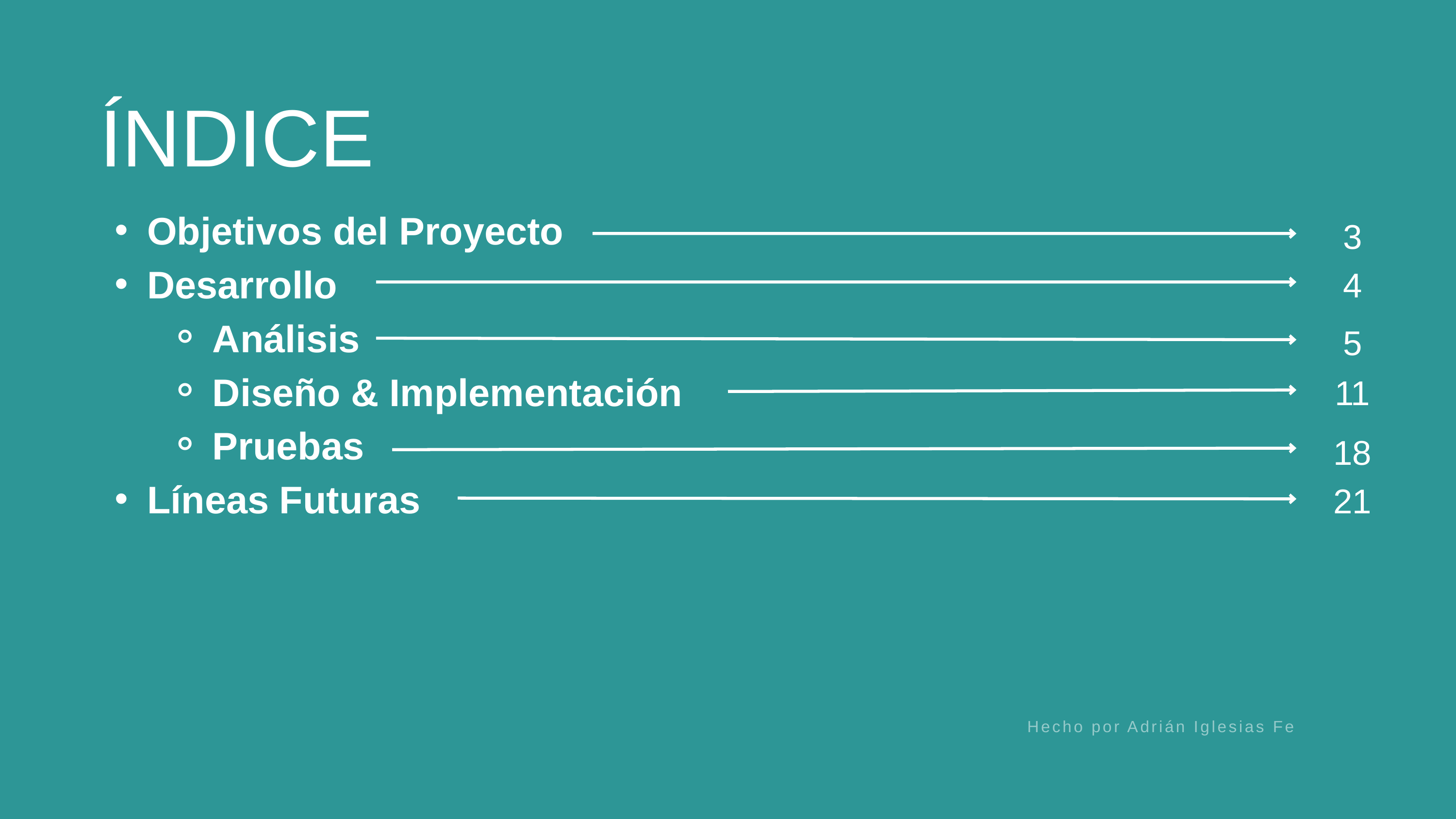

ÍNDICE
Objetivos del Proyecto
Desarrollo
Análisis
Diseño & Implementación
Pruebas
Líneas Futuras
3

4

5

11

18

21

Hecho por Adrián Iglesias Fernández